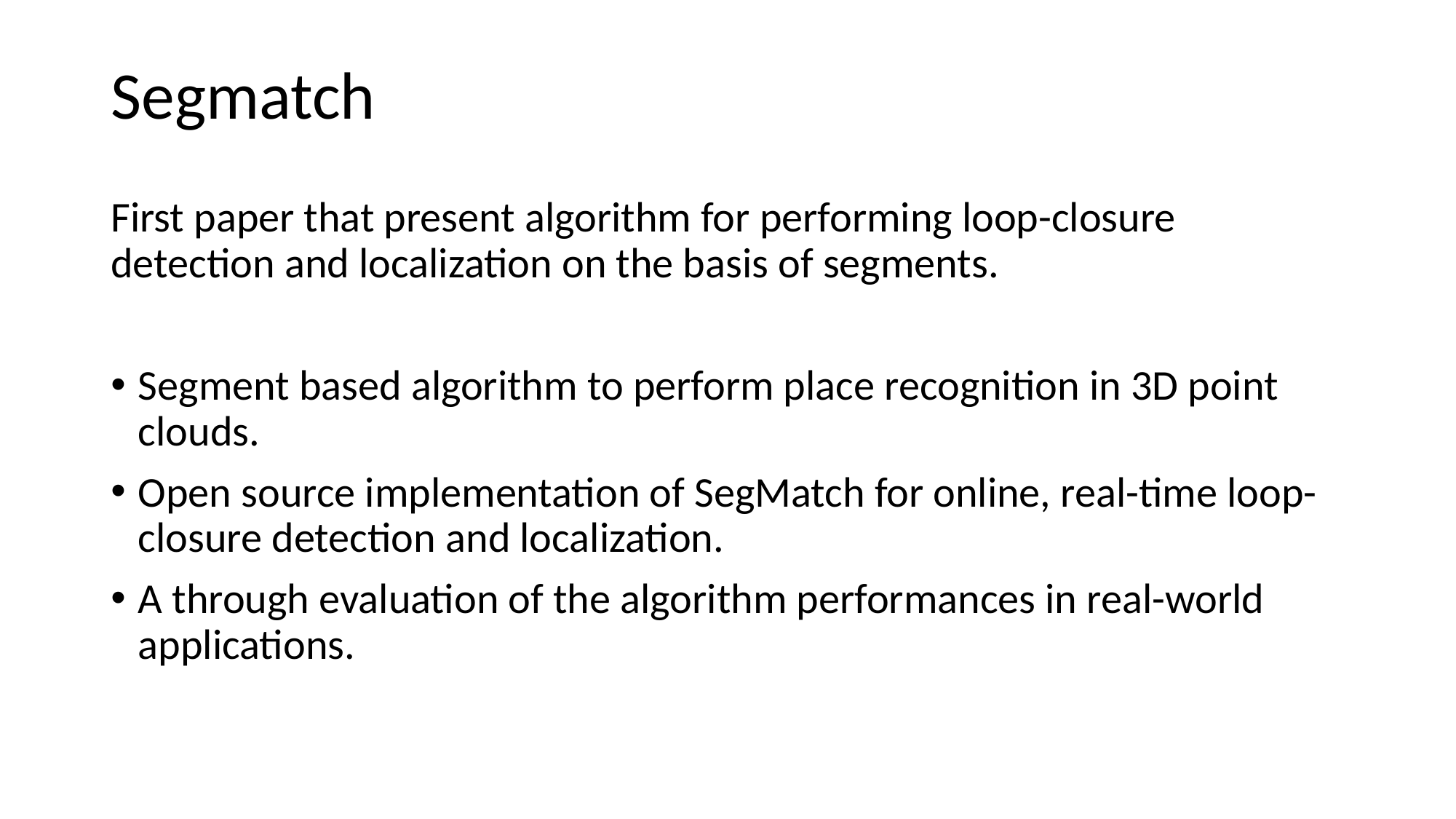

# Segmatch
First paper that present algorithm for performing loop-closure detection and localization on the basis of segments.

Segment based algorithm to perform place recognition in 3D point clouds.
Open source implementation of SegMatch for online, real-time loop-closure detection and localization.
A through evaluation of the algorithm performances in real-world applications.